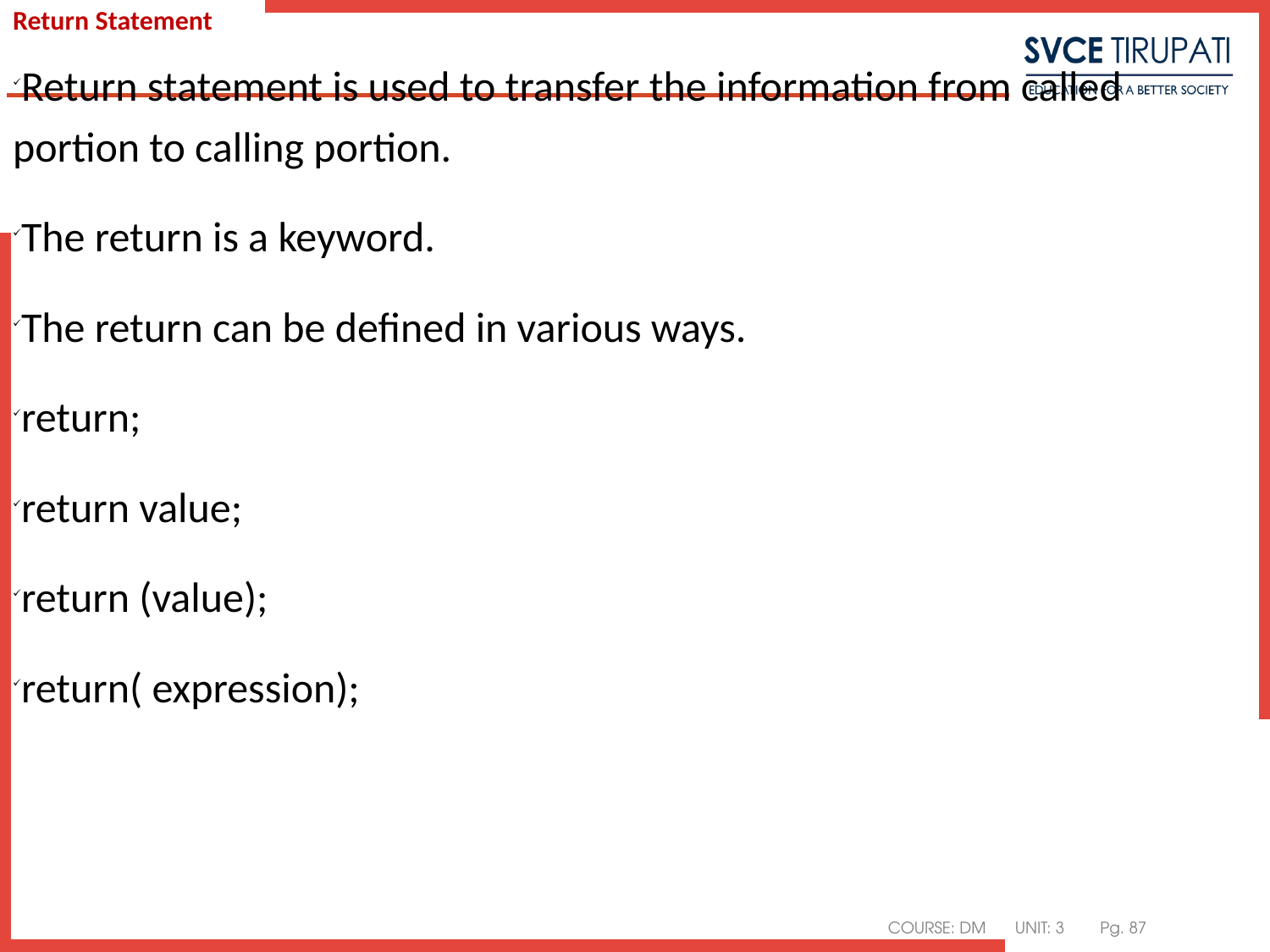

# Return Statement
Return statement is used to transfer the information from called portion to calling portion.
The return is a keyword.
The return can be defined in various ways.
return;
return value;
return (value);
return( expression);